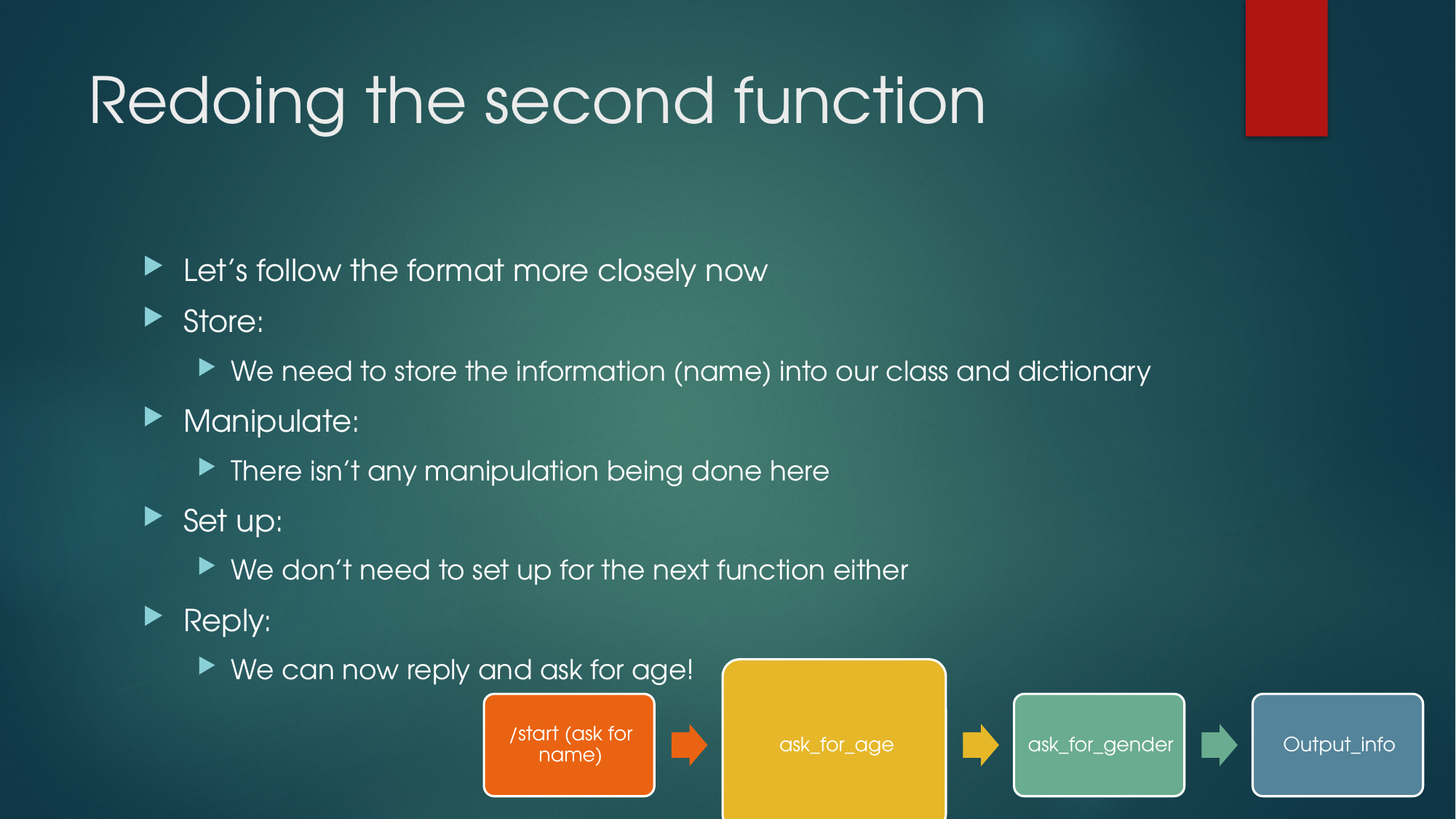

# Redoing the second function
Let’s follow the format more closely now
Store:
We need to store the information (name) into our class and dictionary
Manipulate:
There isn’t any manipulation being done here
Set up:
We don’t need to set up for the next function either
Reply:
We can now reply and ask for age!
/start (ask for name)

ask_for_age

ask_for_gender

Output_info